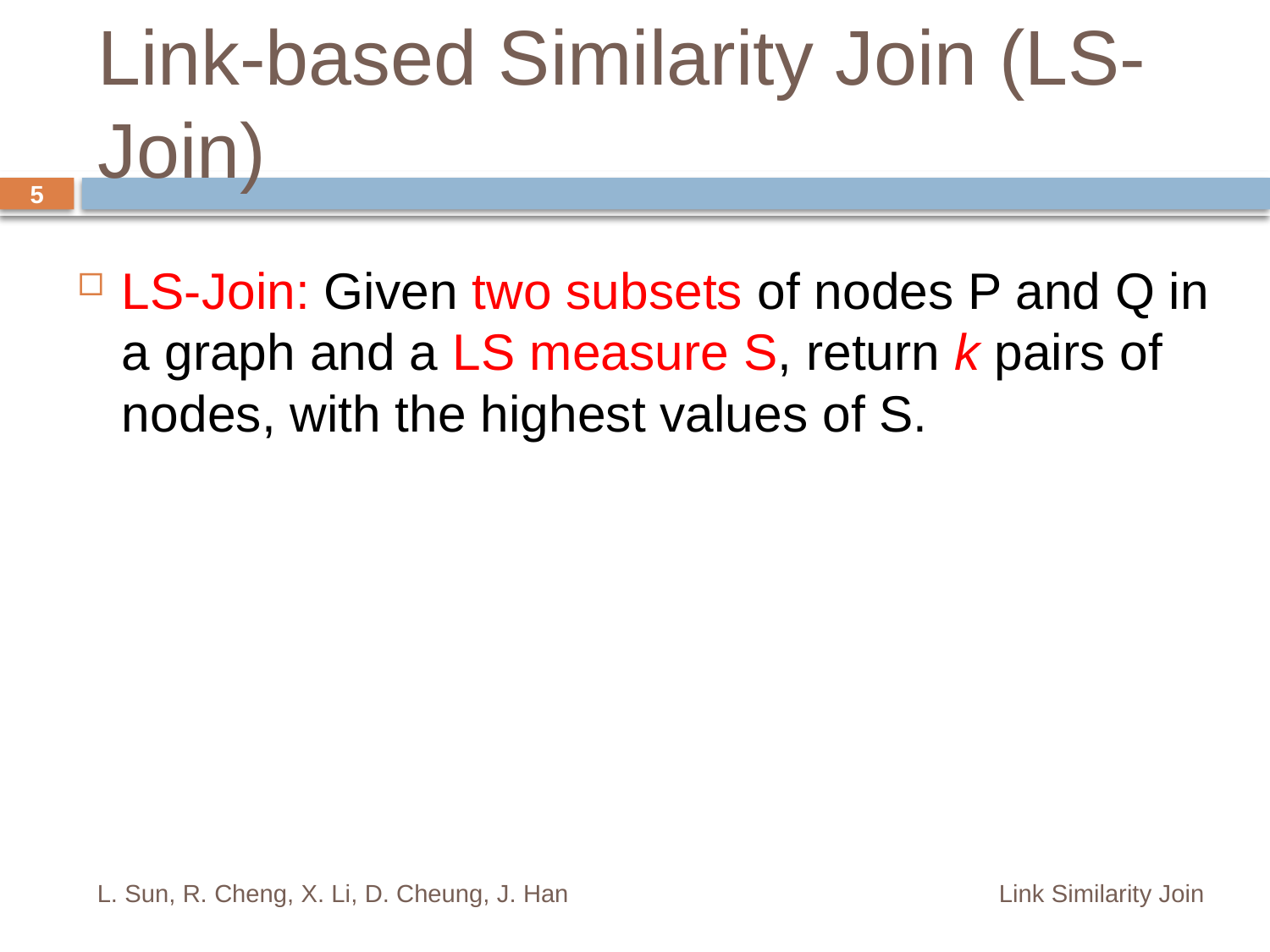

# Link-based Similarity Join (LS-Join)
5
LS-Join: Given two subsets of nodes P and Q in a graph and a LS measure S, return k pairs of nodes, with the highest values of S.

L. Sun, R. Cheng, X. Li, D. Cheung, J. Han
Link Similarity Join